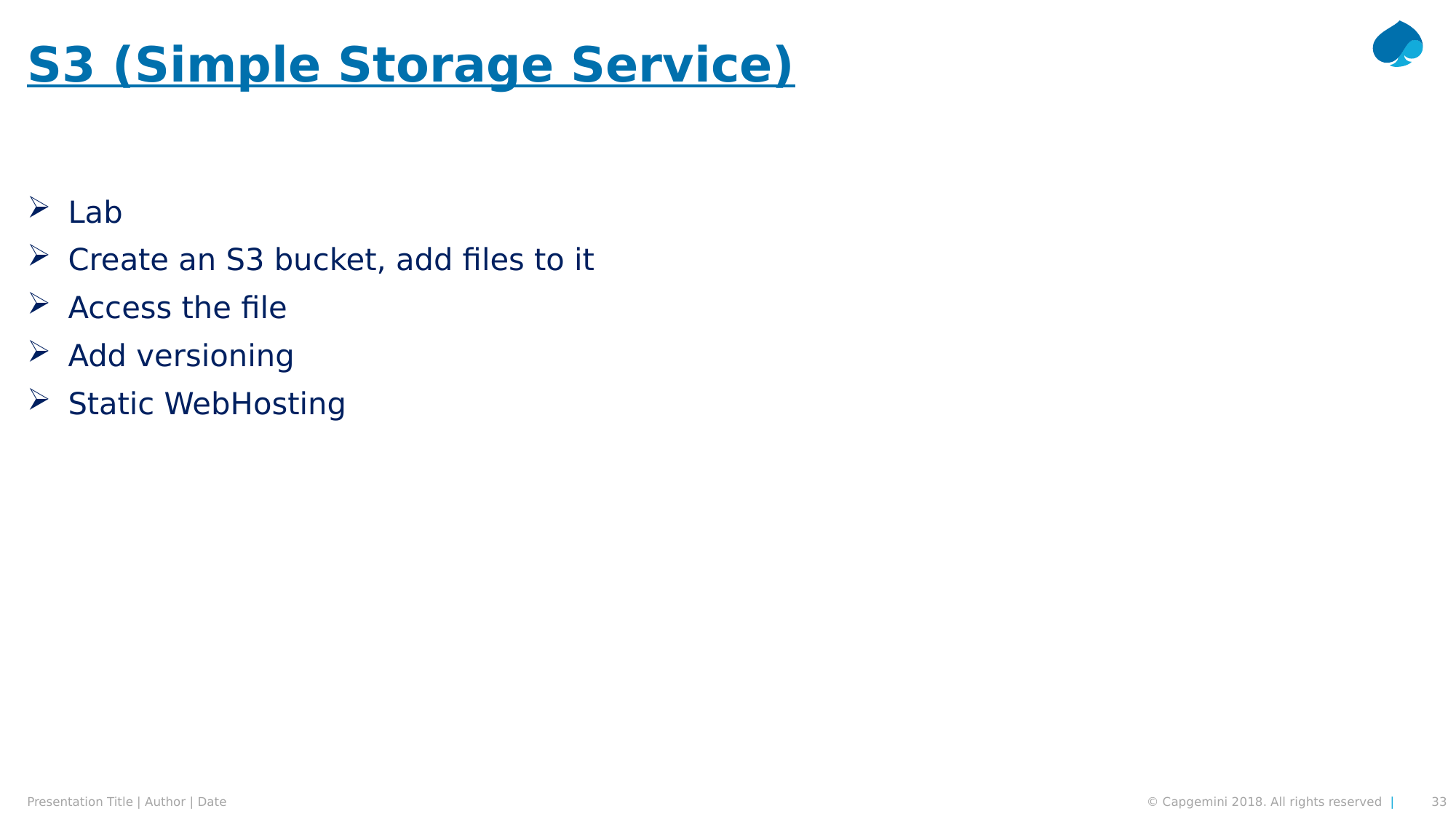

# S3 (Simple Storage Service)
Lab
Create an S3 bucket, add files to it
Access the file
Add versioning
Static WebHosting